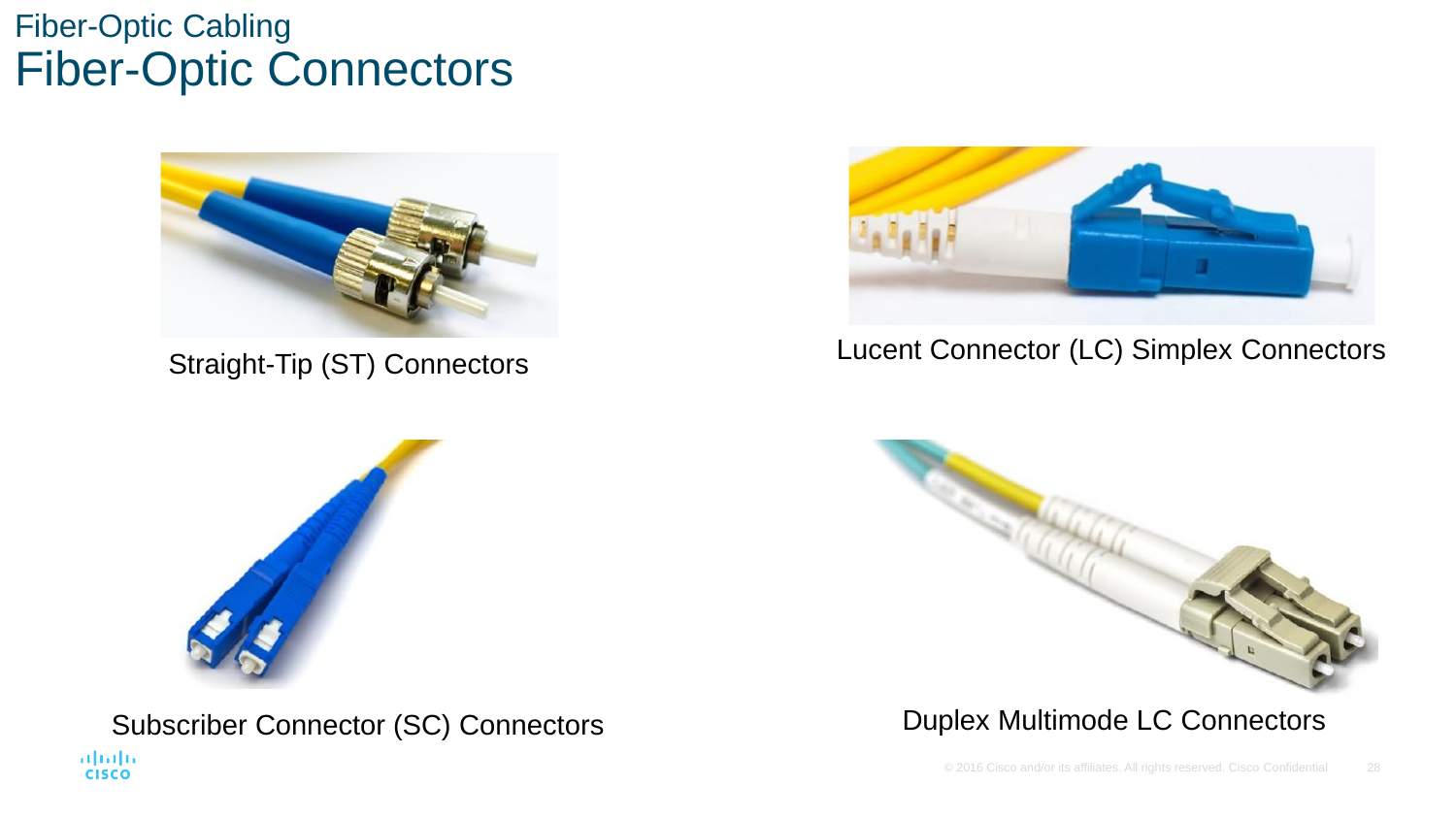

# Fiber-Optic Cabling
Fiber-Optic Connectors

Lucent Connector (LC) Simplex Connectors
Straight-Tip (ST) Connectors

Duplex Multimode LC Connectors
Subscriber Connector (SC) Connectors
© 2016 Cisco and/or its affiliates. All rights reserved. Cisco Confidential
28